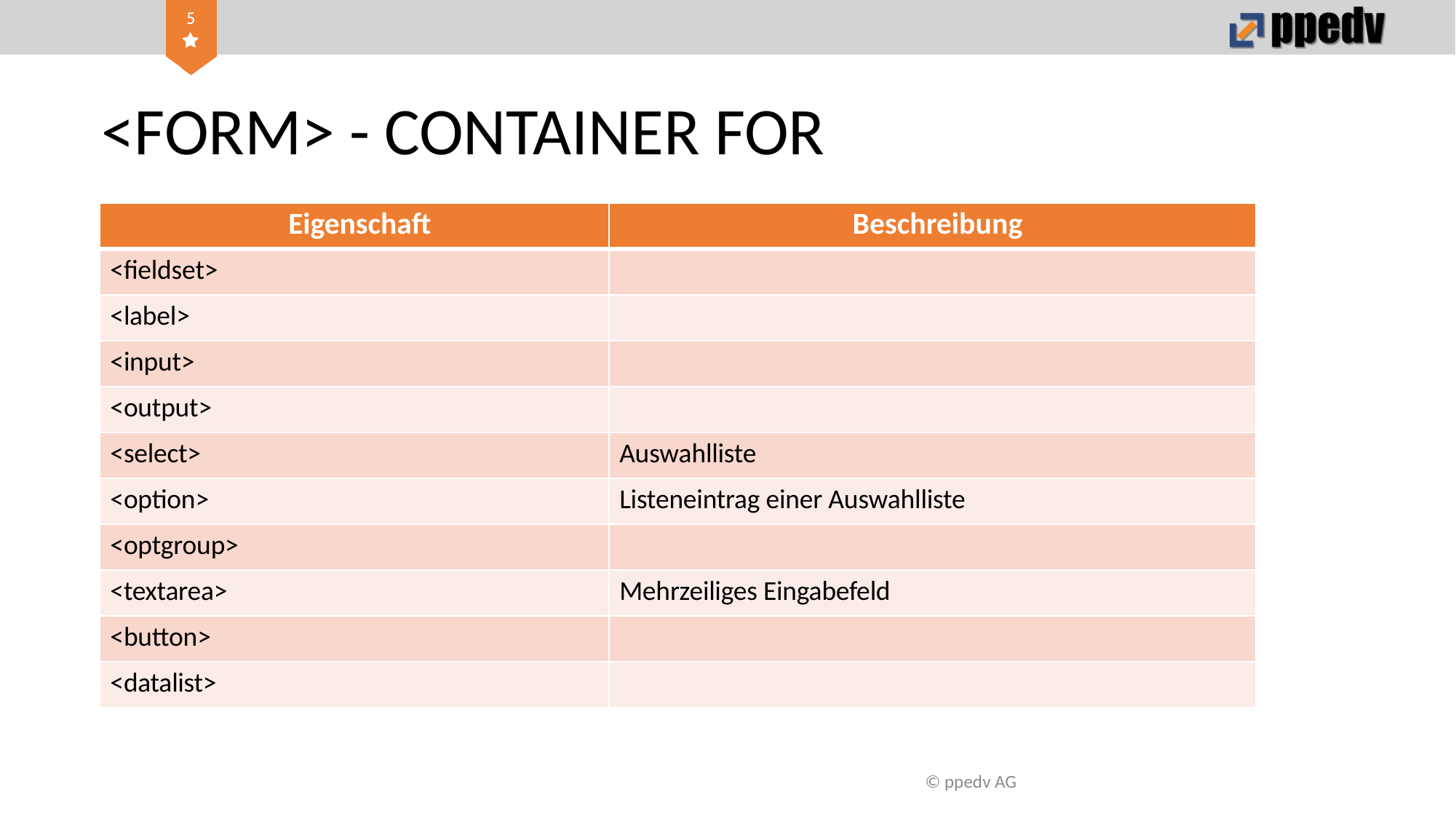

# <FORM> - CONTAINER FOR
| Eigenschaft | Beschreibung |
| --- | --- |
| <fieldset> |  |
| <label> |  |
| <input> |  |
| <output> |  |
| <select> | Auswahlliste |
| <option> | Listeneintrag einer Auswahlliste |
| <optgroup> |  |
| <textarea> | Mehrzeiliges Eingabefeld |
| <button> |  |
| <datalist> |  |
© ppedv AG